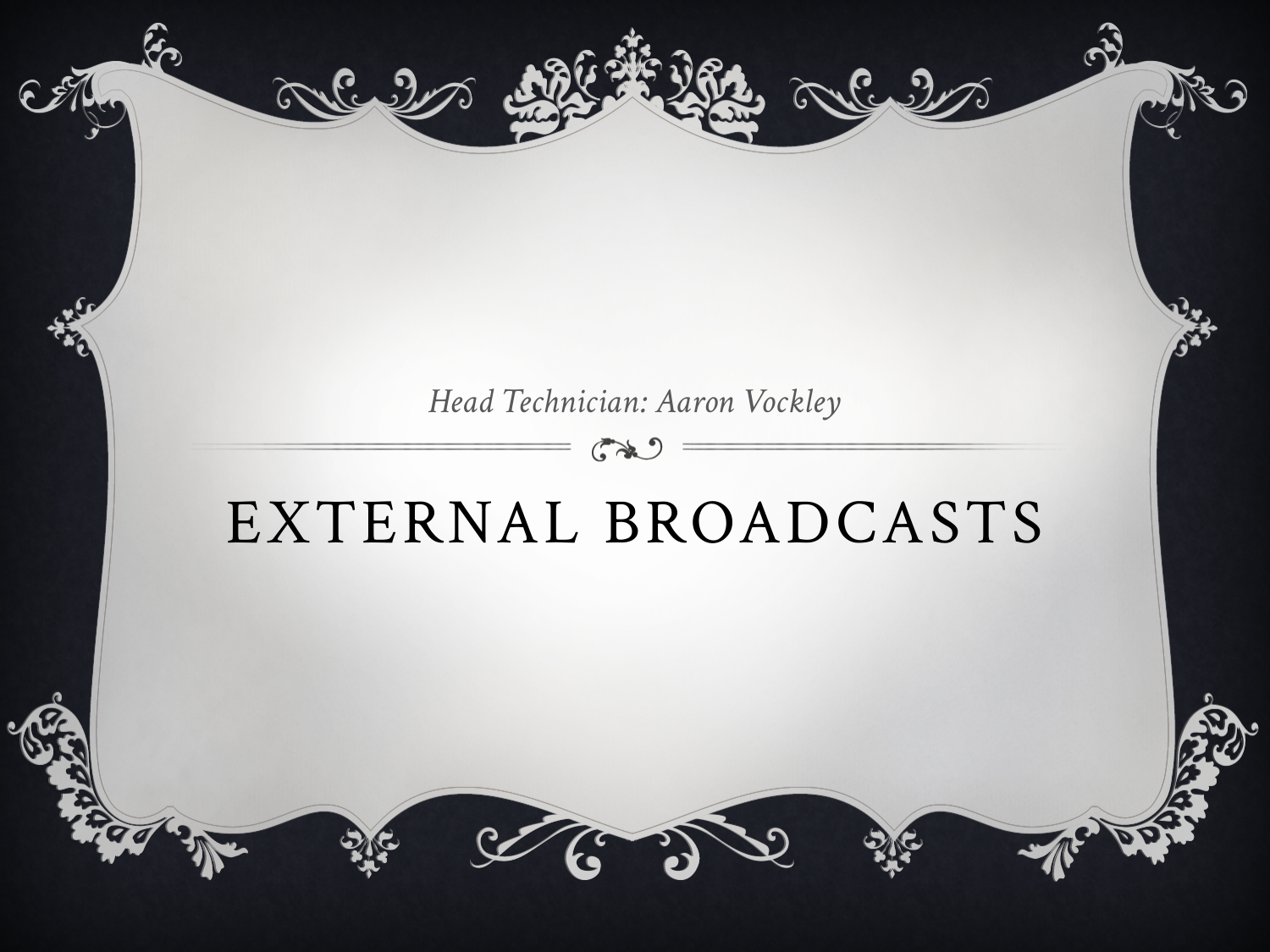

Head Technician: Aaron Vockley
# External Broadcasts